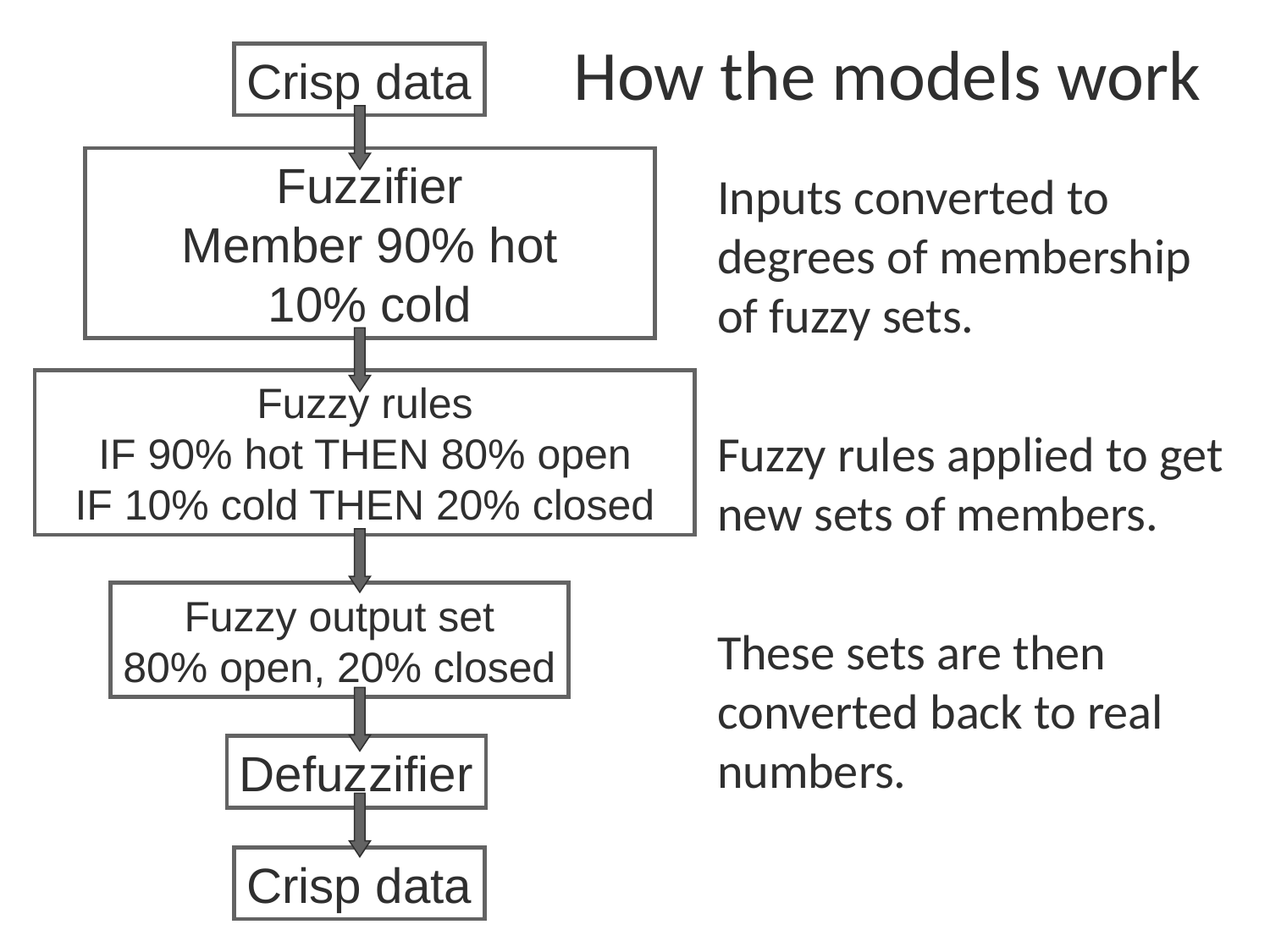

# How the models work
Crisp data

Fuzzifier
Member 90% hot
10% cold
Inputs converted to degrees of membership of fuzzy sets.

Fuzzy rules applied to get new sets of members.

These sets are then converted back to real numbers.

Fuzzy rules
IF 90% hot THEN 80% open
IF 10% cold THEN 20% closed

Fuzzy output set
80% open, 20% closed

Defuzzifier

Crisp data